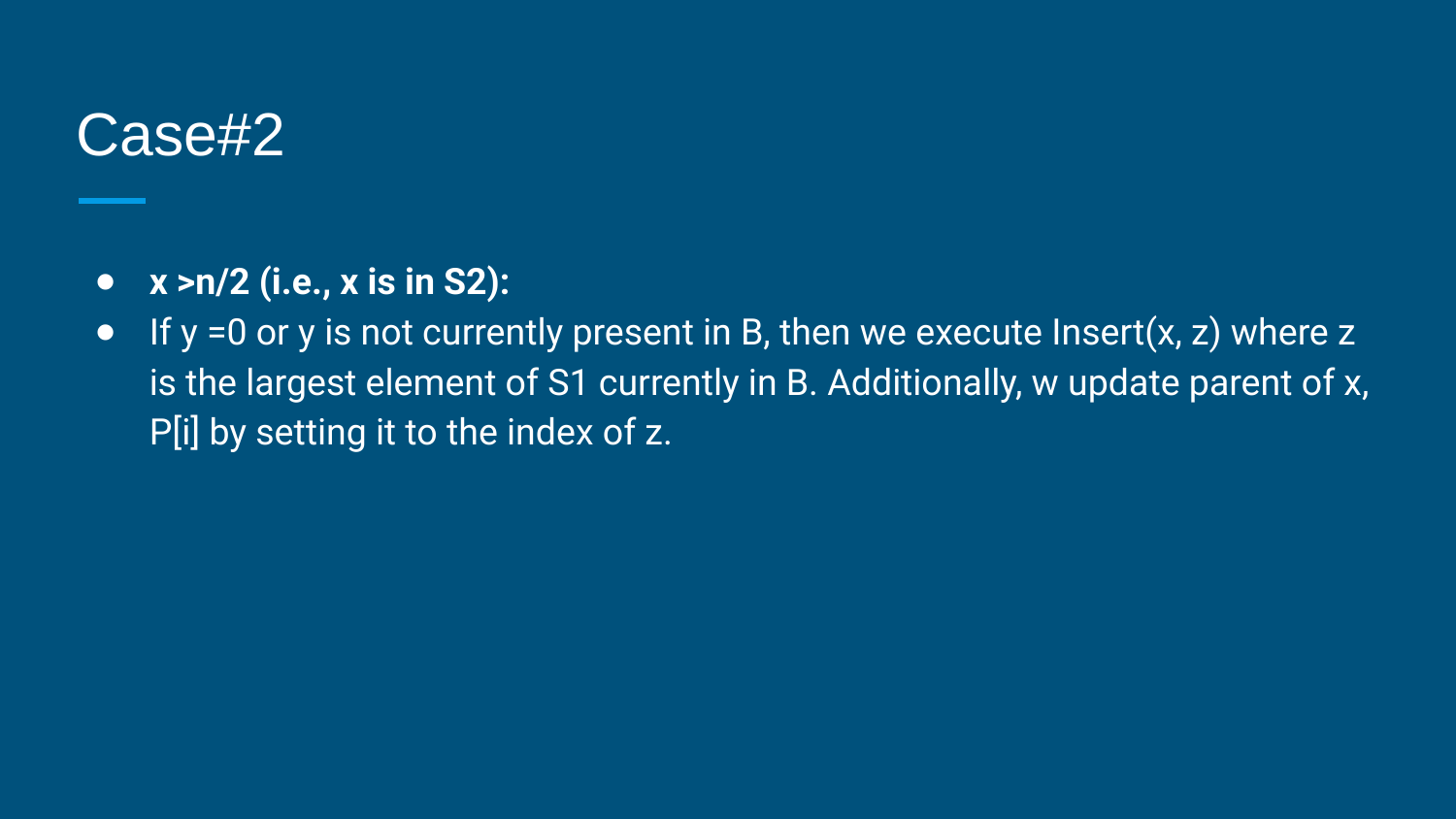

# Case#2
x >n/2 (i.e., x is in S2):
If y =0 or y is not currently present in B, then we execute Insert(x, z) where z is the largest element of S1 currently in B. Additionally, w update parent of x, P[i] by setting it to the index of z.